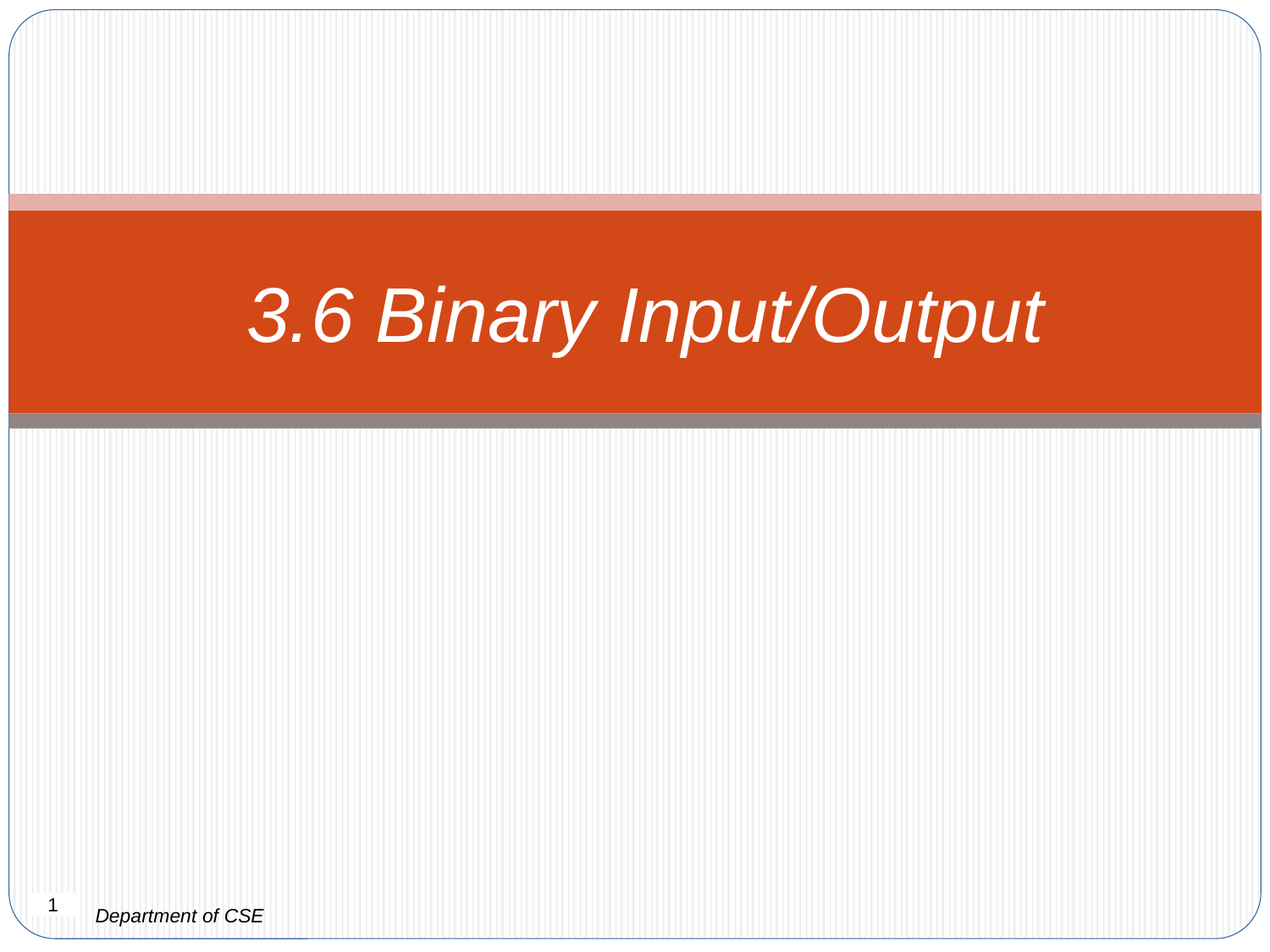

# 3.6 Binary Input/Output
1
Department of CSE